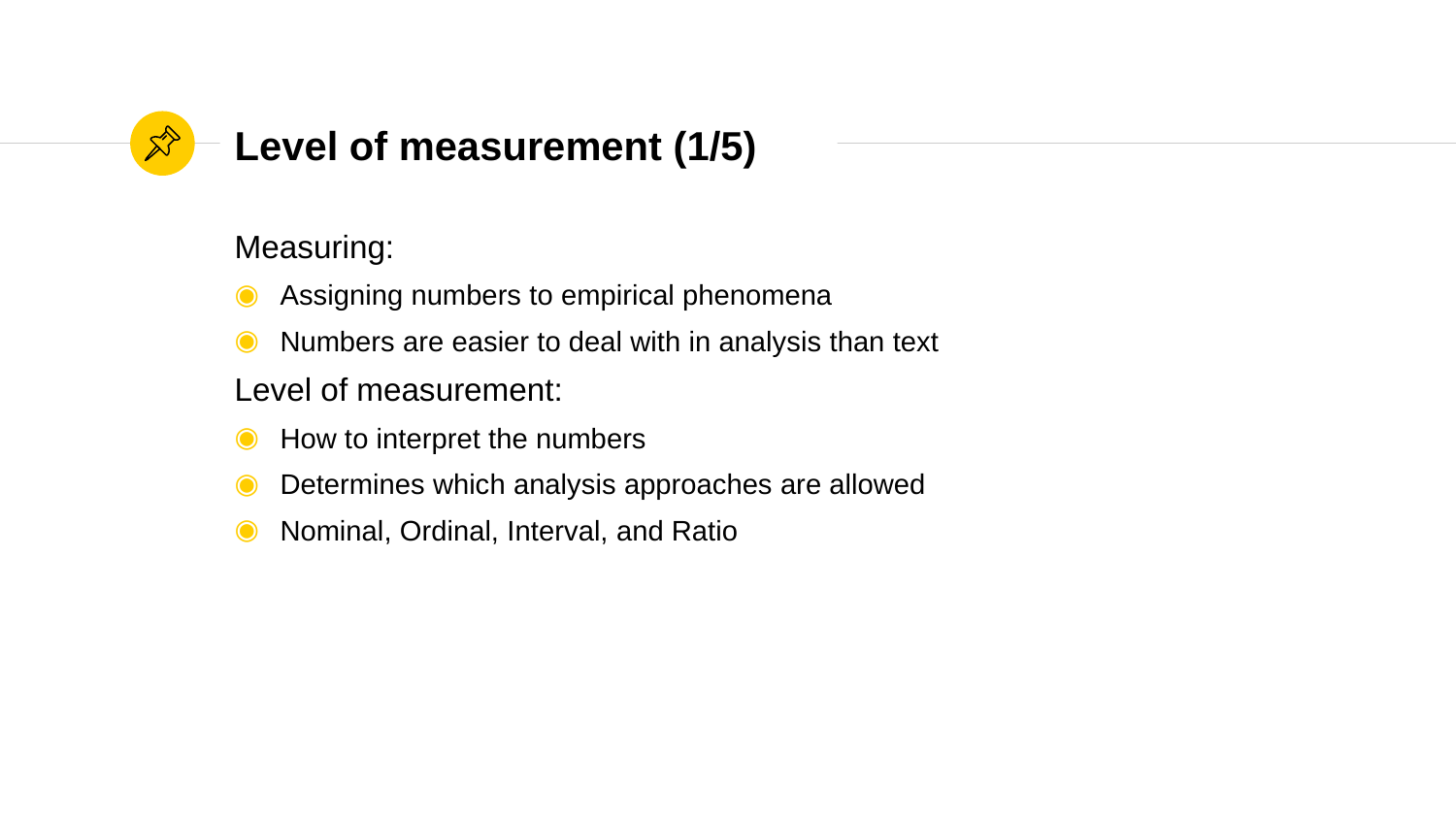

# Level of measurement (1/5)
Measuring:
Assigning numbers to empirical phenomena
Numbers are easier to deal with in analysis than text
Level of measurement:
How to interpret the numbers
Determines which analysis approaches are allowed
Nominal, Ordinal, Interval, and Ratio